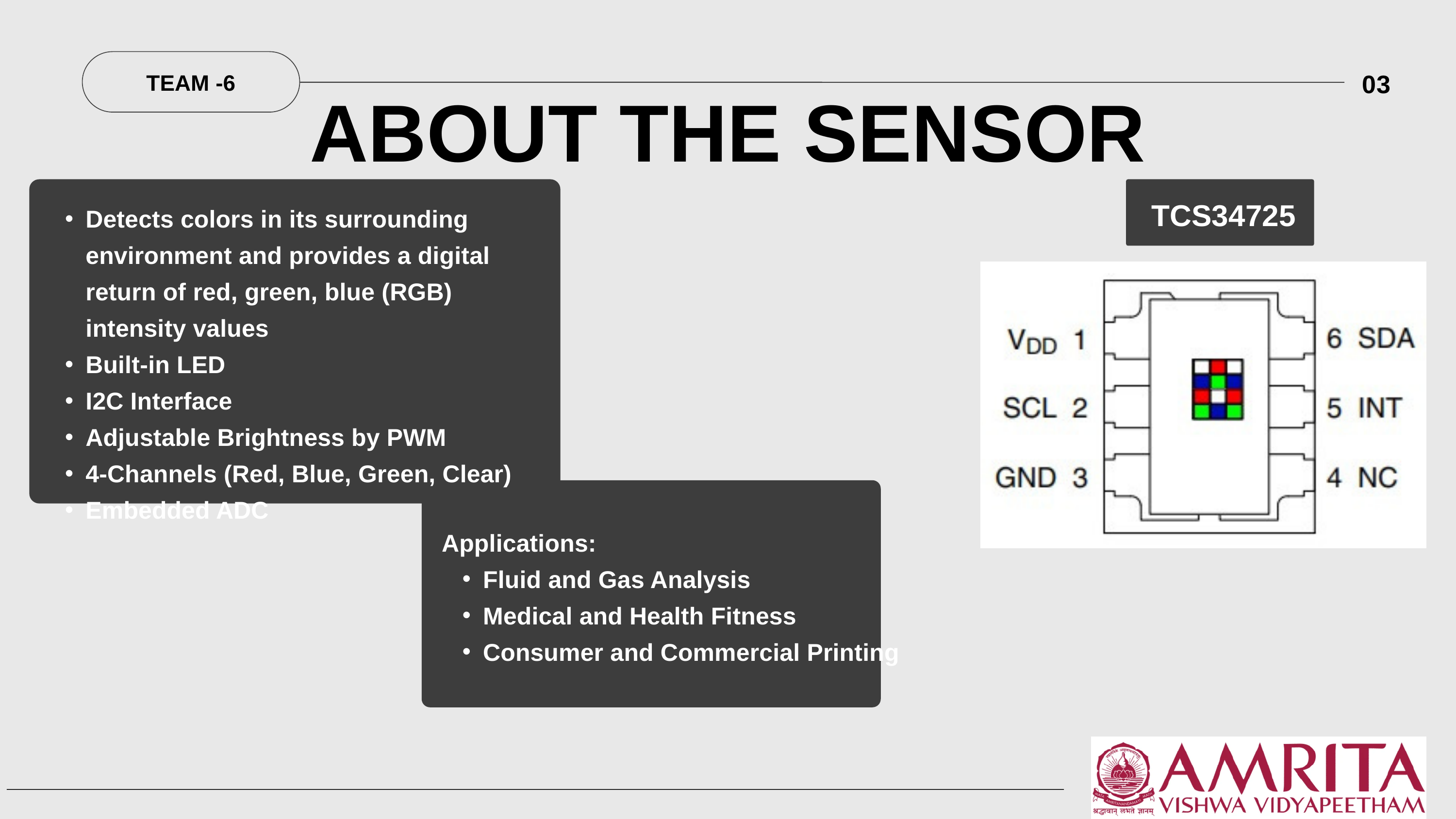

03
TEAM -6
ABOUT THE SENSOR

TCS34725
Detects colors in its surrounding environment and provides a digital return of red, green, blue (RGB) intensity values
Built-in LED
I2C Interface
Adjustable Brightness by PWM
4-Channels (Red, Blue, Green, Clear)
Embedded ADC

Applications:
Fluid and Gas Analysis
Medical and Health Fitness
Consumer and Commercial Printing